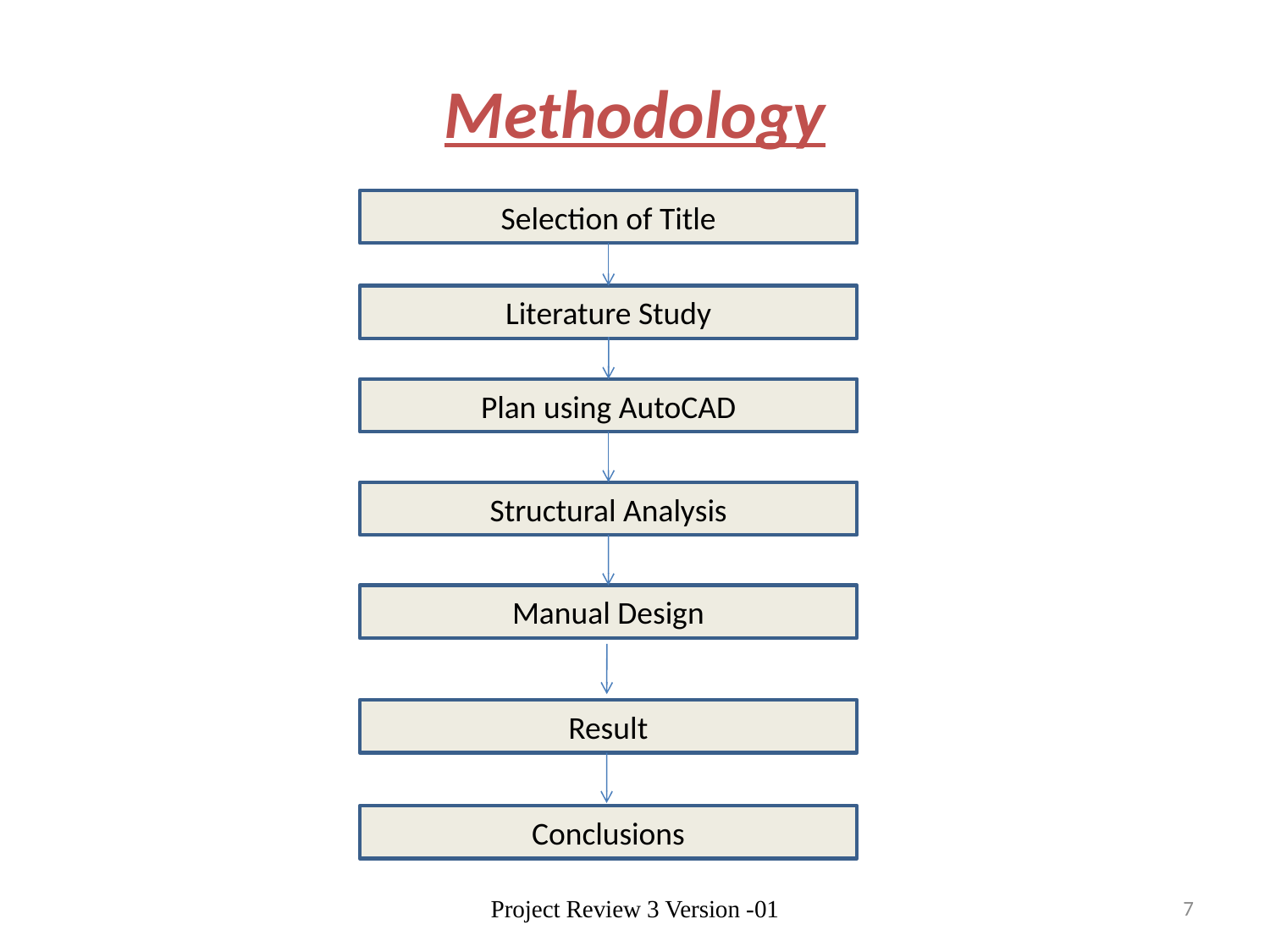

# Methodology
Selection of Title
Literature Study
Plan using AutoCAD
Structural Analysis
Manual Design
Result
Conclusions
Project Review 3 Version -01
7